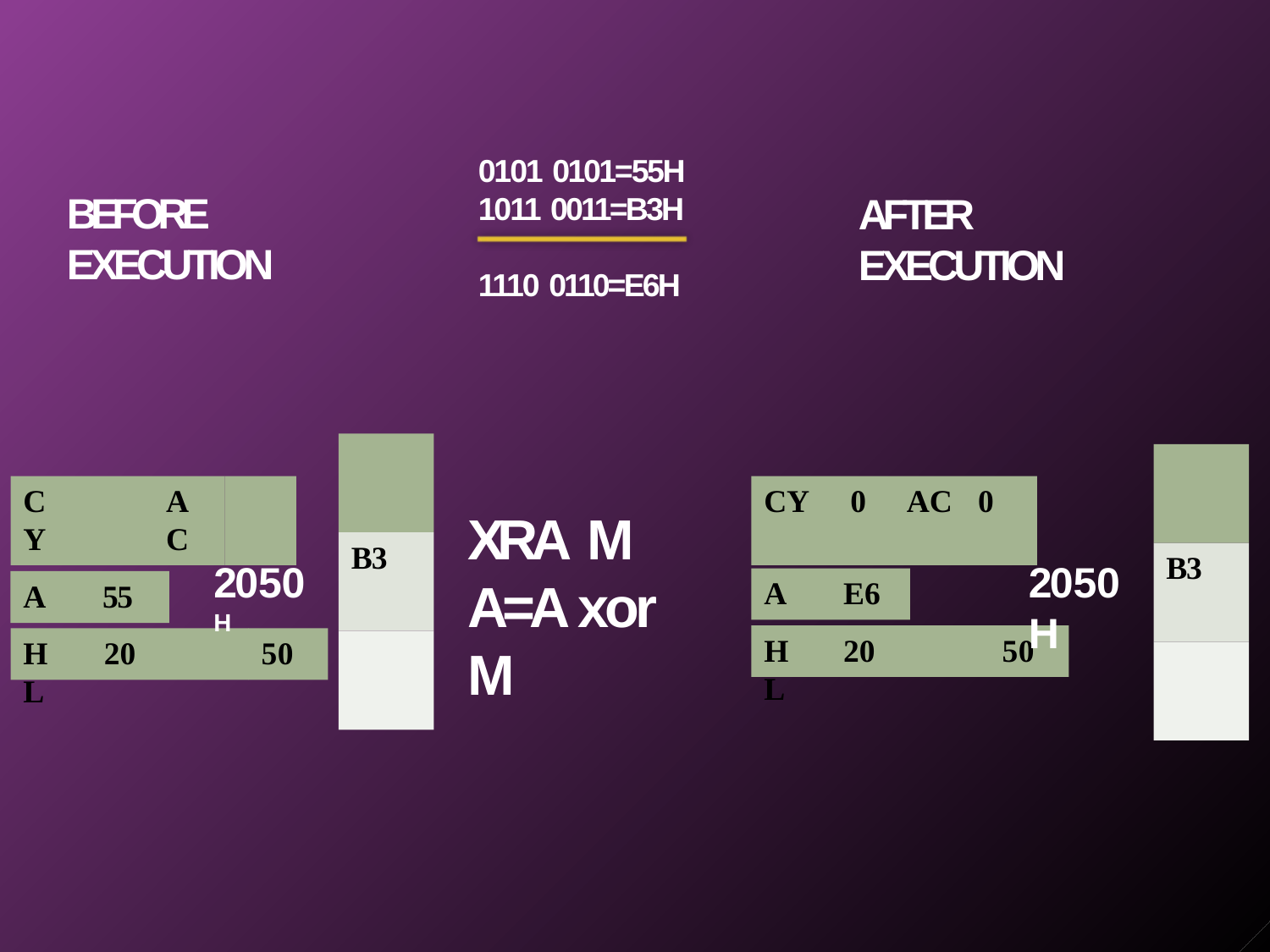

0101 0101=55H
1011 0011=B3H
# BEFORE EXECUTION
AFTER EXECUTION

1110 0110=E6H

CY
AC
CY	0	AC	0
XRA M
A=A xor M
B3
B3
2050H
2050H

A
E6
A
55

H	20	L
50
H	20	L
50